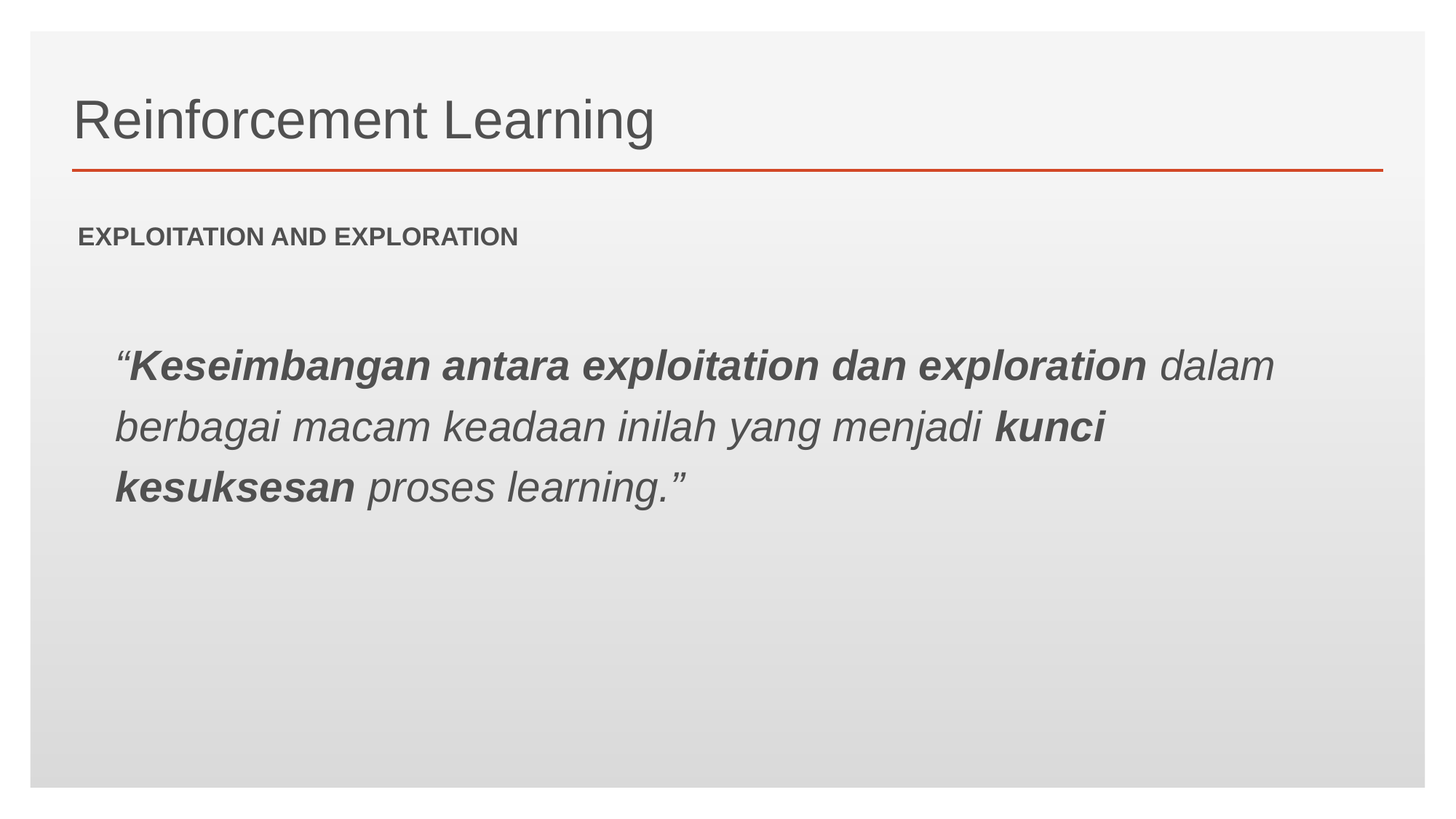

# Reinforcement Learning
EXPLOITATION AND EXPLORATION

“Keseimbangan antara exploitation dan exploration dalam berbagai macam keadaan inilah yang menjadi kunci kesuksesan proses learning.”